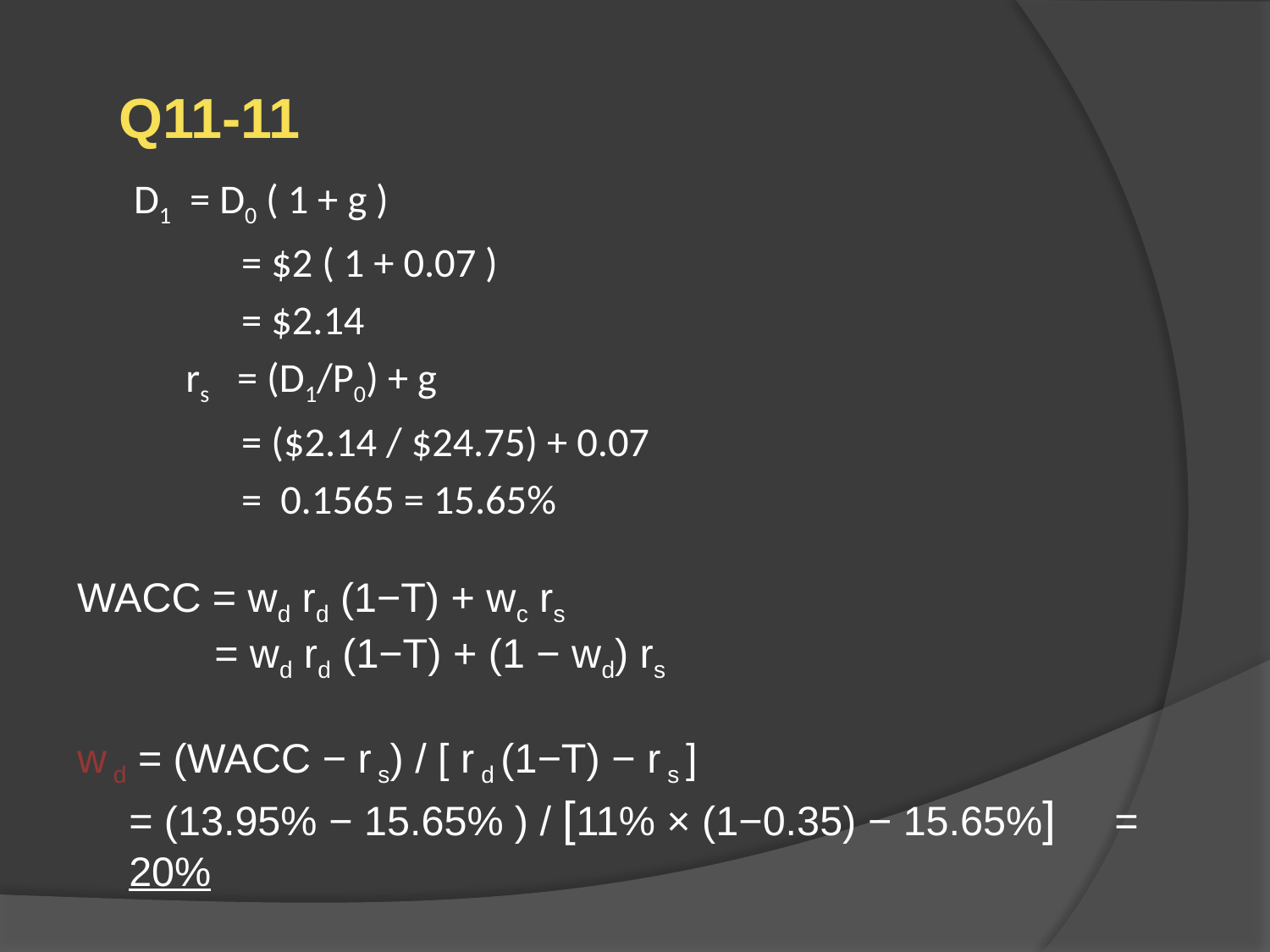

Q11-11
D1  = D0 ( 1 + g )
	      = $2 ( 1 + 0.07 )
	      = $2.14
	rs   = (D1/P0) + g
	      = ($2.14 / $24.75) + 0.07
	      =  0.1565 = 15.65%

WACC = wd rd (1−T) + wc rs
            = wd rd (1−T) + (1 − wd) rs

w d = (WACC − r s) / [ r d (1−T) − r s ]
	= (13.95% − 15.65% ) / [11% × (1−0.35) − 15.65%]	=  20%